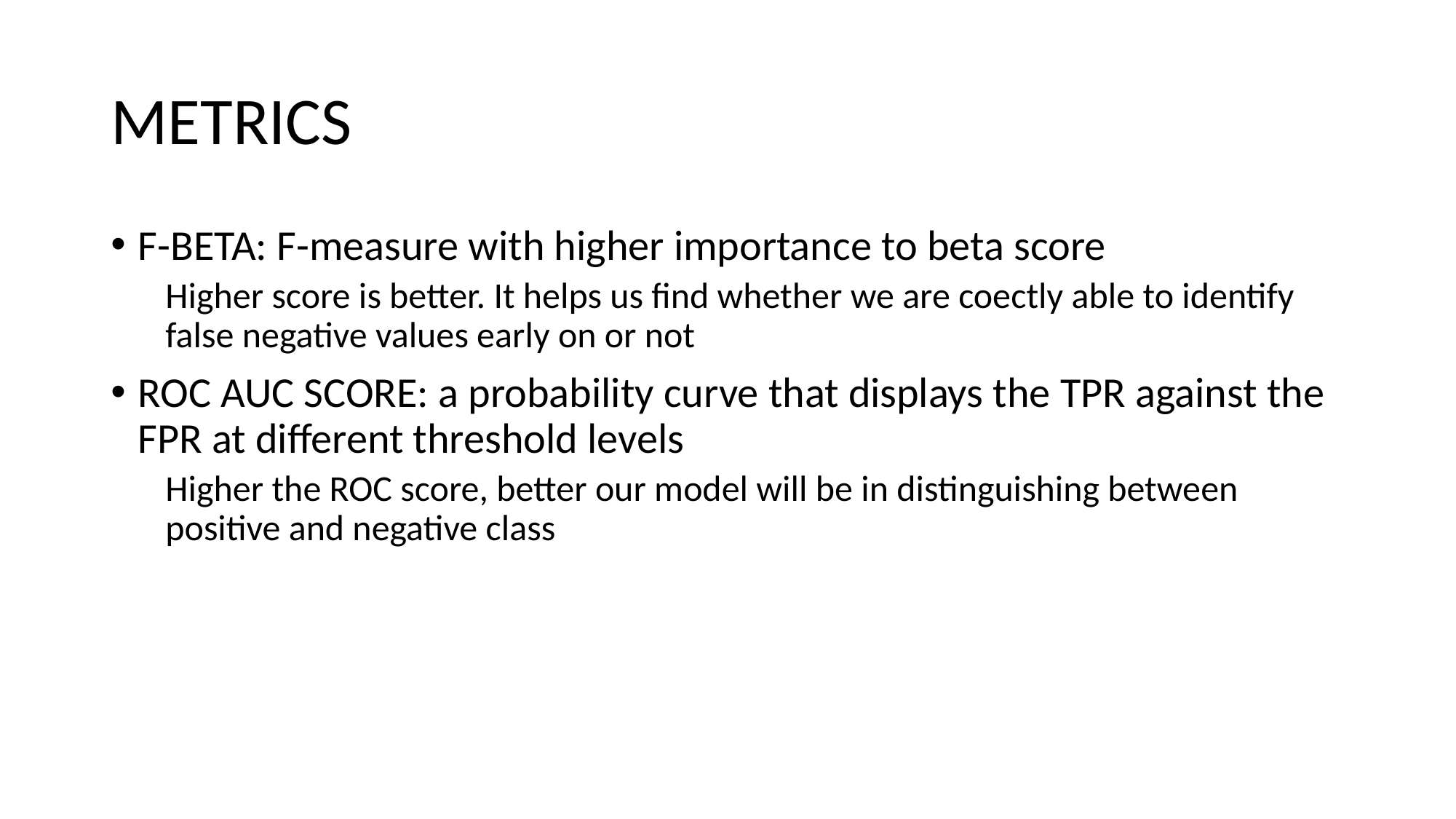

# METRICS
F-BETA: F-measure with higher importance to beta score
Higher score is better. It helps us find whether we are coectly able to identify false negative values early on or not
ROC AUC SCORE: a probability curve that displays the TPR against the FPR at different threshold levels
Higher the ROC score, better our model will be in distinguishing between positive and negative class